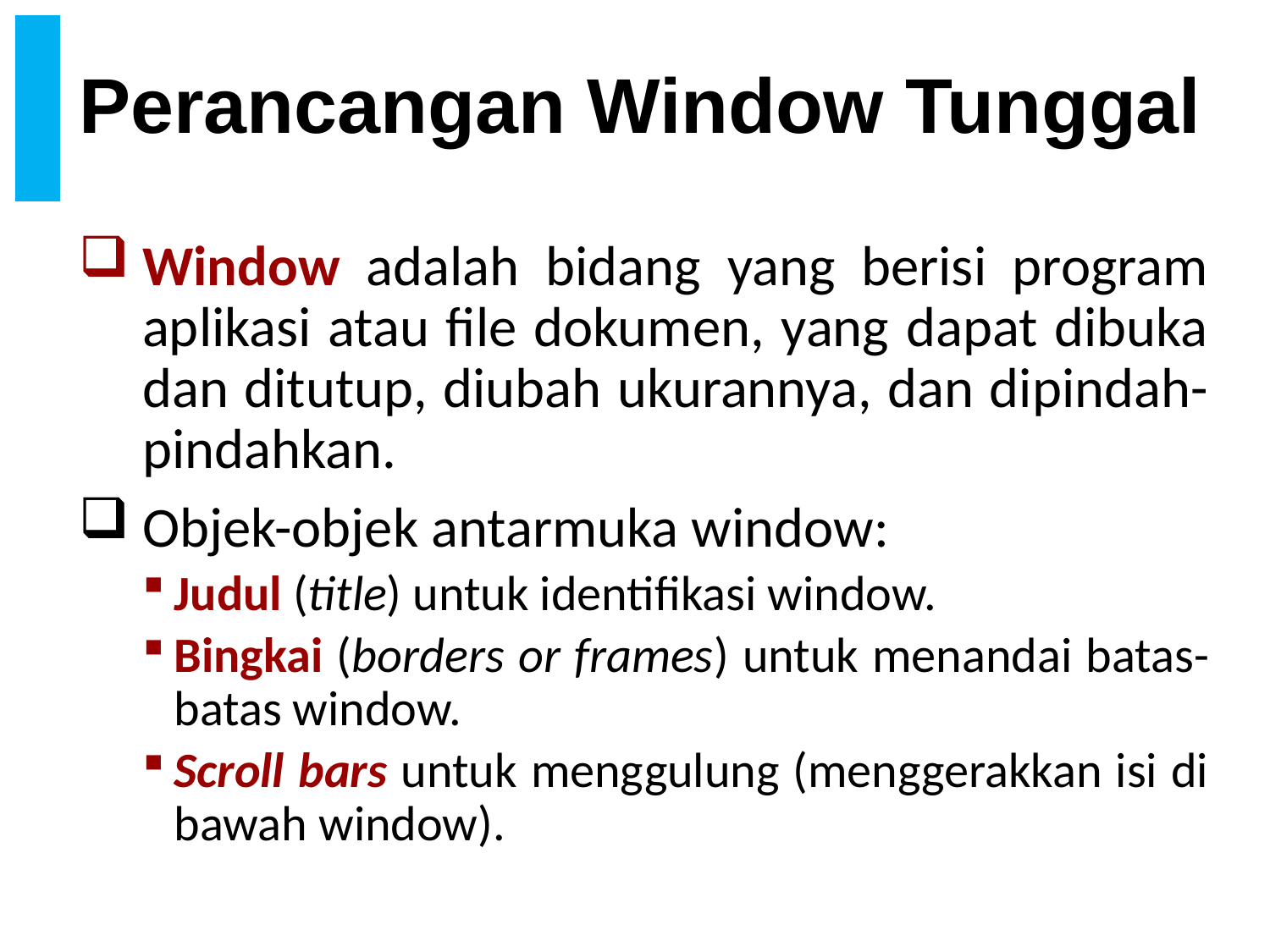

# Perancangan Window Tunggal
Window adalah bidang yang berisi program aplikasi atau file dokumen, yang dapat dibuka dan ditutup, diubah ukurannya, dan dipindah-pindahkan.
Objek-objek antarmuka window:
Judul (title) untuk identifikasi window.
Bingkai (borders or frames) untuk menandai batas-batas window.
Scroll bars untuk menggulung (menggerakkan isi di bawah window).